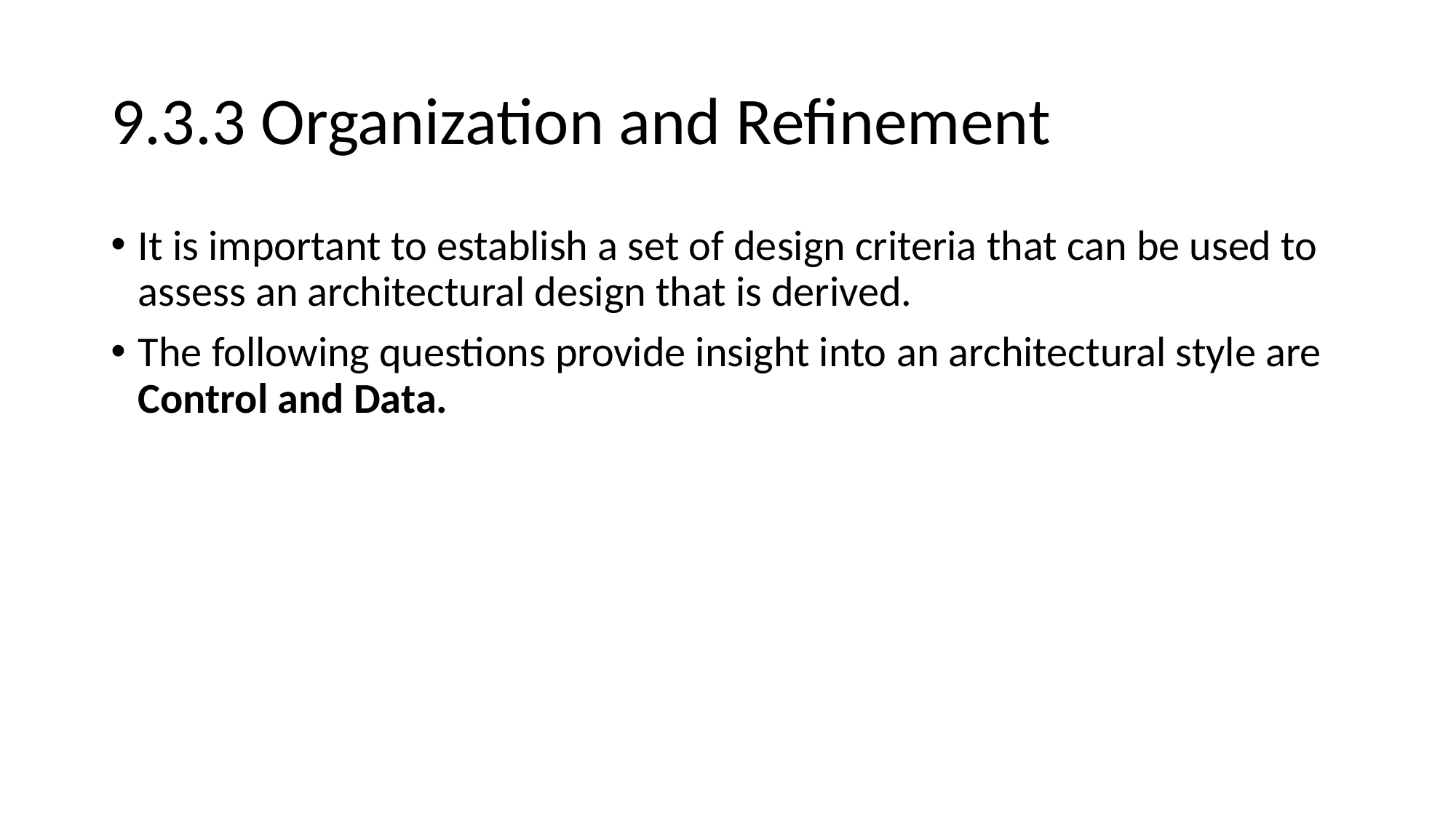

# 9.3.3 Organization and Refinement
It is important to establish a set of design criteria that can be used to assess an architectural design that is derived.
The following questions provide insight into an architectural style are Control and Data.